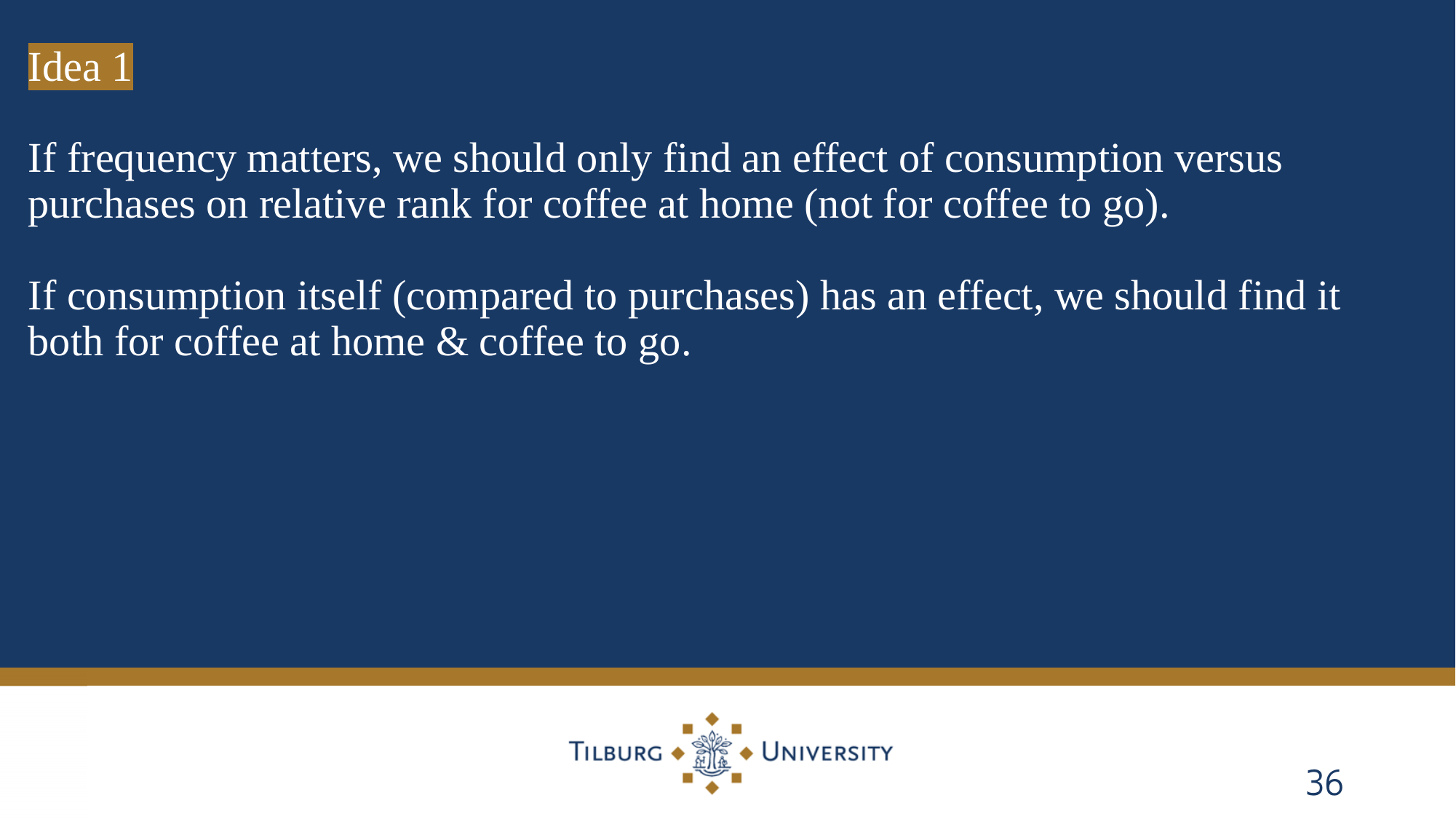

# Idea 1 If frequency matters, we should only find an effect of consumption versus purchases on relative rank for coffee at home (not for coffee to go). If consumption itself (compared to purchases) has an effect, we should find it both for coffee at home & coffee to go.
36